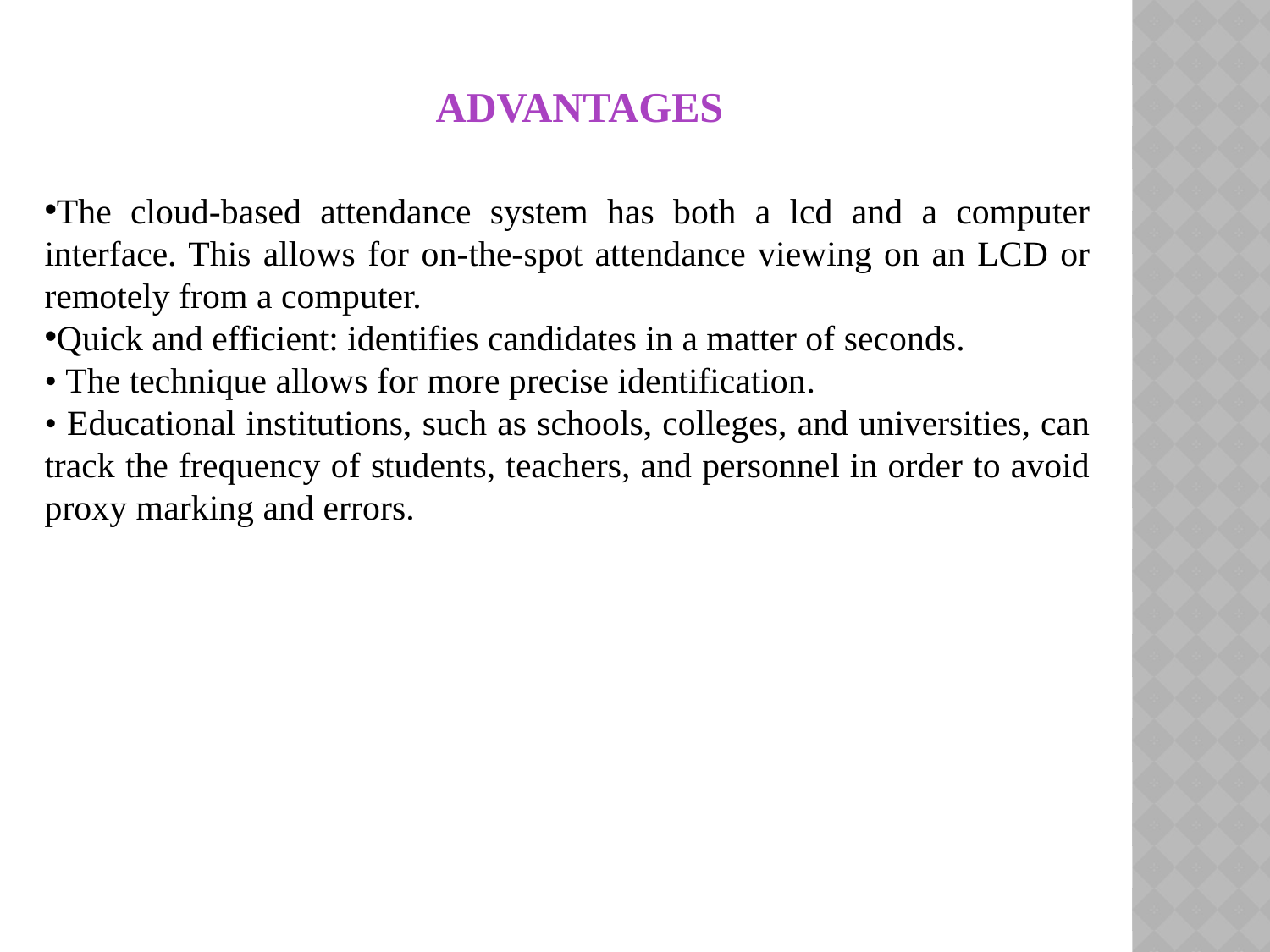

ADVANTAGES
The cloud-based attendance system has both a lcd and a computer interface. This allows for on-the-spot attendance viewing on an LCD or remotely from a computer.
Quick and efficient: identifies candidates in a matter of seconds.
• The technique allows for more precise identification.
• Educational institutions, such as schools, colleges, and universities, can track the frequency of students, teachers, and personnel in order to avoid proxy marking and errors.